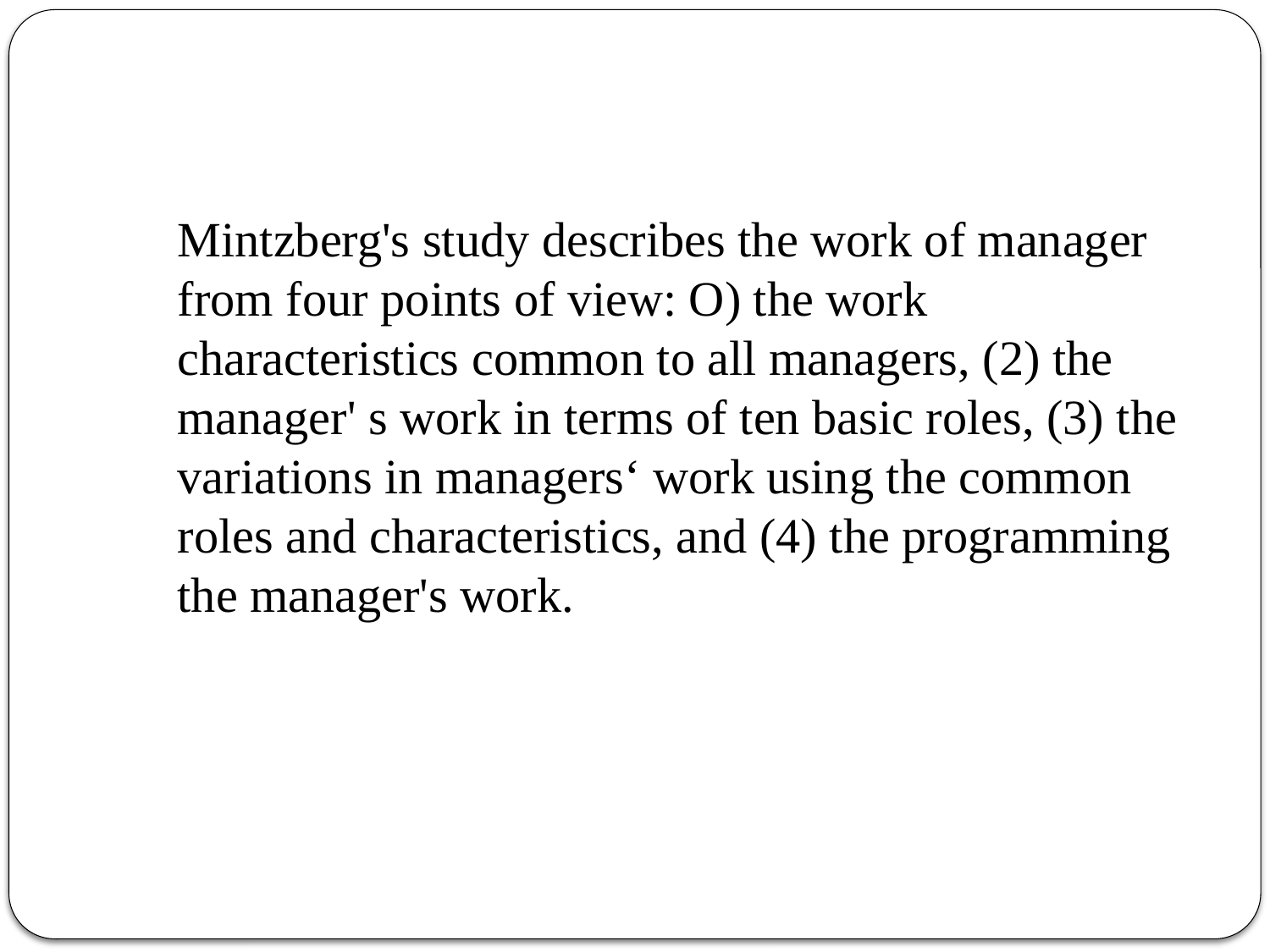

#
   Mintzberg's study describes the work of manager from four points of view: O) the work characteristics common to all managers, (2) the manager' s work in terms of ten basic roles, (3) the variations in managers‘ work using the common roles and characteristics, and (4) the programming the manager's work.